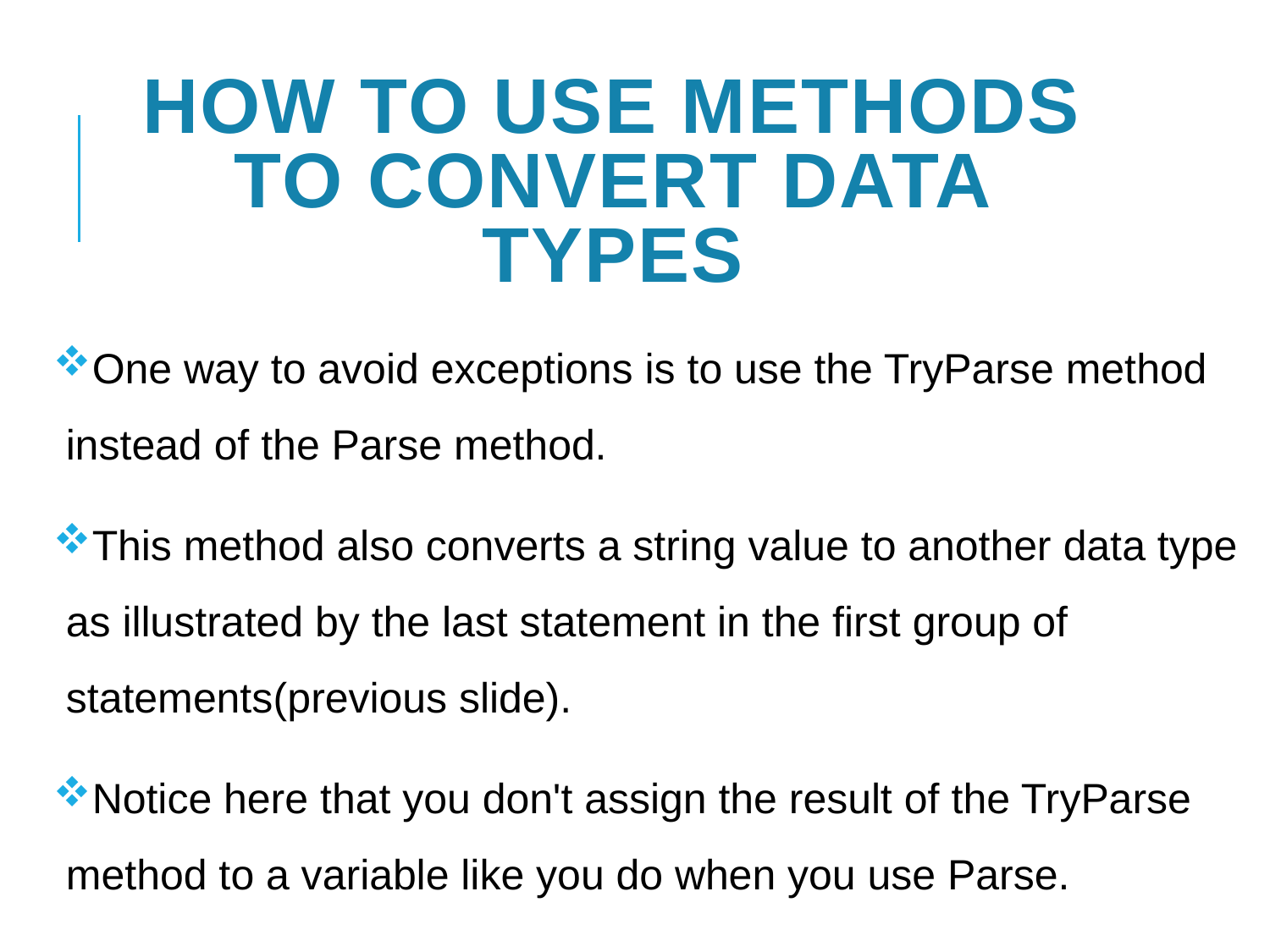

# How to use methods to convert data types
One way to avoid exceptions is to use the TryParse method instead of the Parse method.
This method also converts a string value to another data type as illustrated by the last statement in the first group of statements(previous slide).
Notice here that you don't assign the result of the TryParse method to a variable like you do when you use Parse.